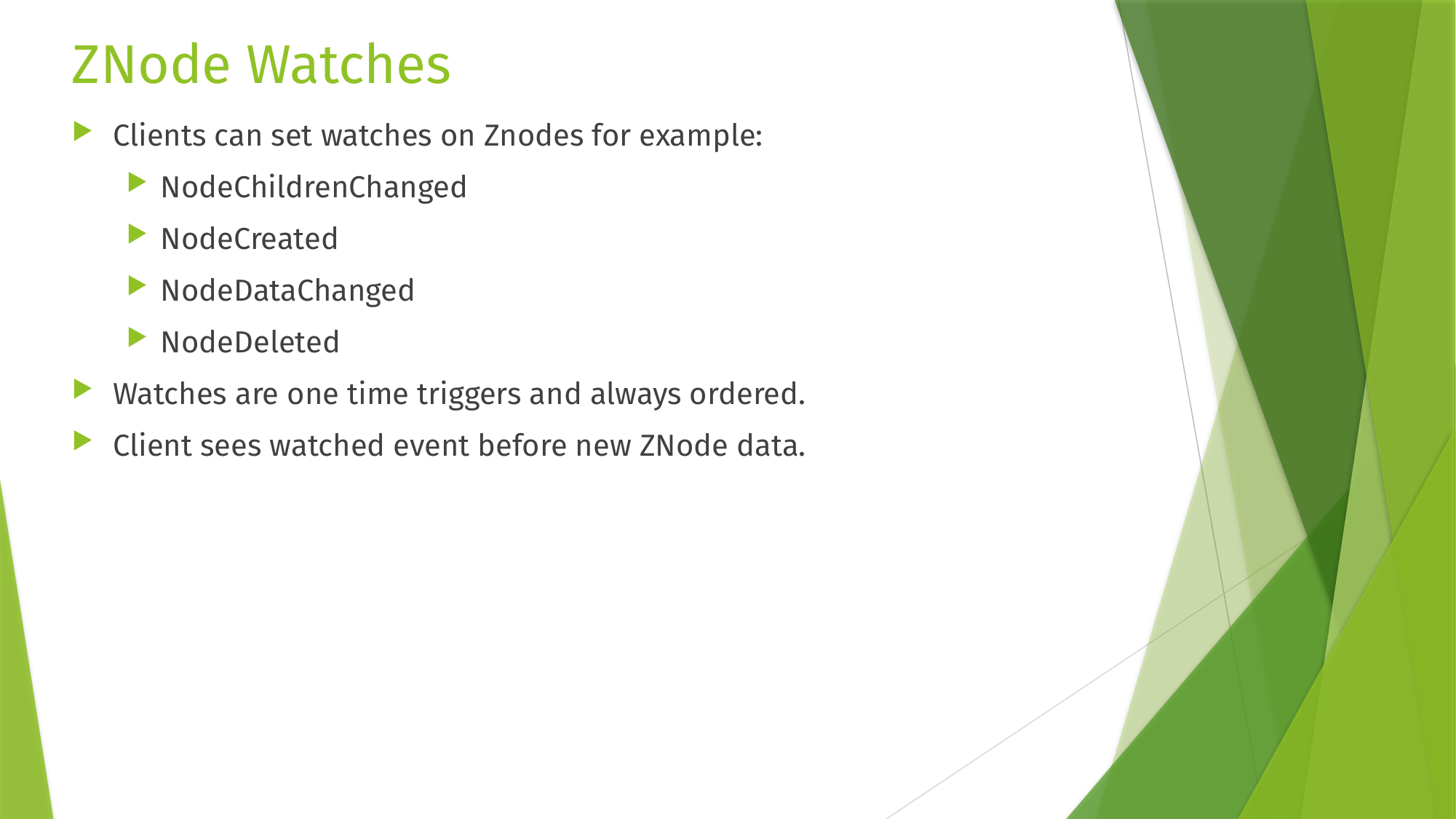

# ZNode Watches
Clients can set watches on Znodes for example:
NodeChildrenChanged
NodeCreated
NodeDataChanged
NodeDeleted
Watches are one time triggers and always ordered.
Client sees watched event before new ZNode data.